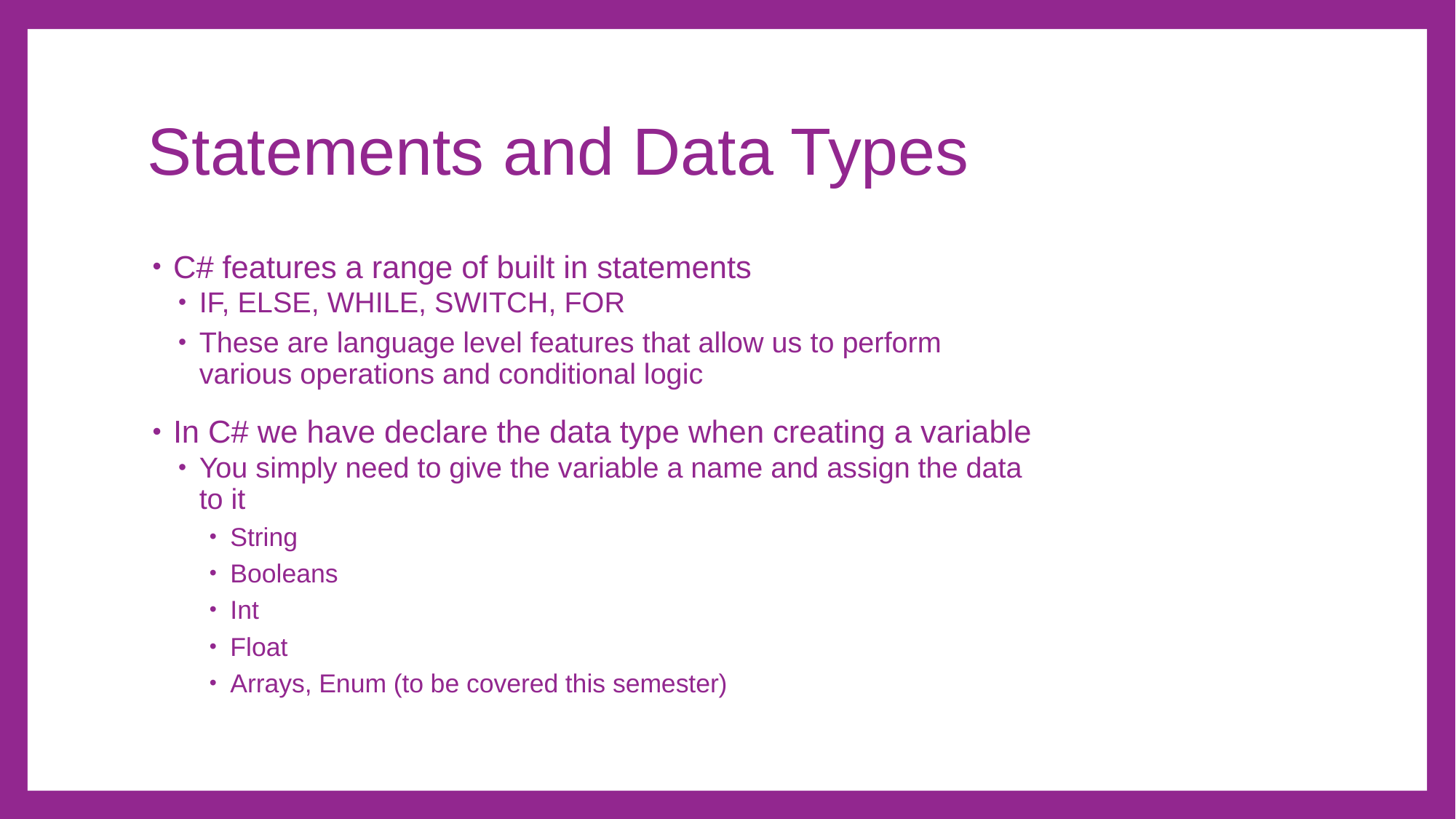

# Statements and Data Types
C# features a range of built in statements
IF, ELSE, WHILE, SWITCH, FOR
These are language level features that allow us to perform various operations and conditional logic
In C# we have declare the data type when creating a variable
You simply need to give the variable a name and assign the data to it
String
Booleans
Int
Float
Arrays, Enum (to be covered this semester)